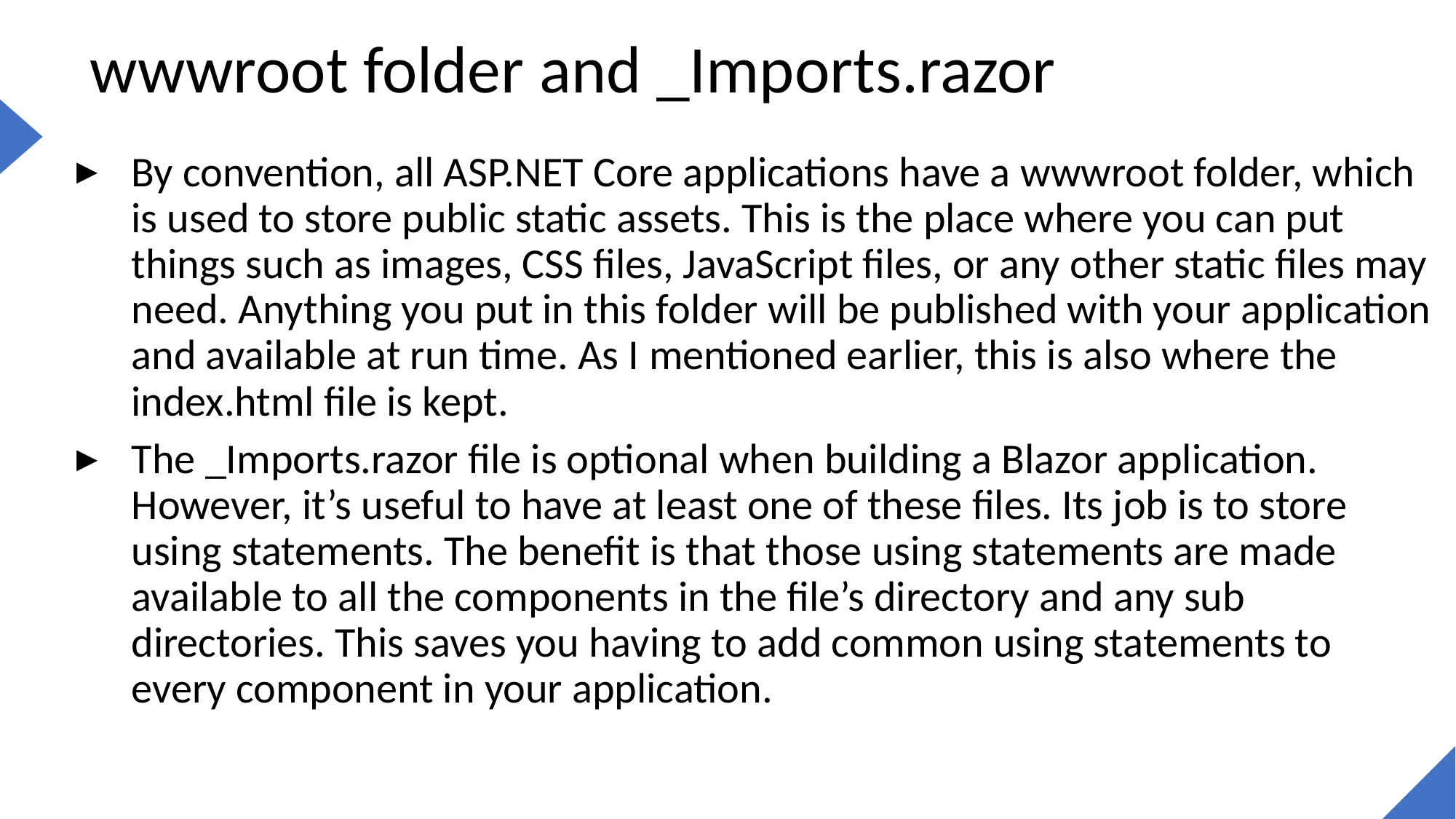

# wwwroot folder and _Imports.razor
By convention, all ASP.NET Core applications have a wwwroot folder, which is used to store public static assets. This is the place where you can put things such as images, CSS files, JavaScript files, or any other static files may need. Anything you put in this folder will be published with your application and available at run time. As I mentioned earlier, this is also where the index.html file is kept.
The _Imports.razor file is optional when building a Blazor application. However, it’s useful to have at least one of these files. Its job is to store using statements. The benefit is that those using statements are made available to all the components in the file’s directory and any sub directories. This saves you having to add common using statements to every component in your application.